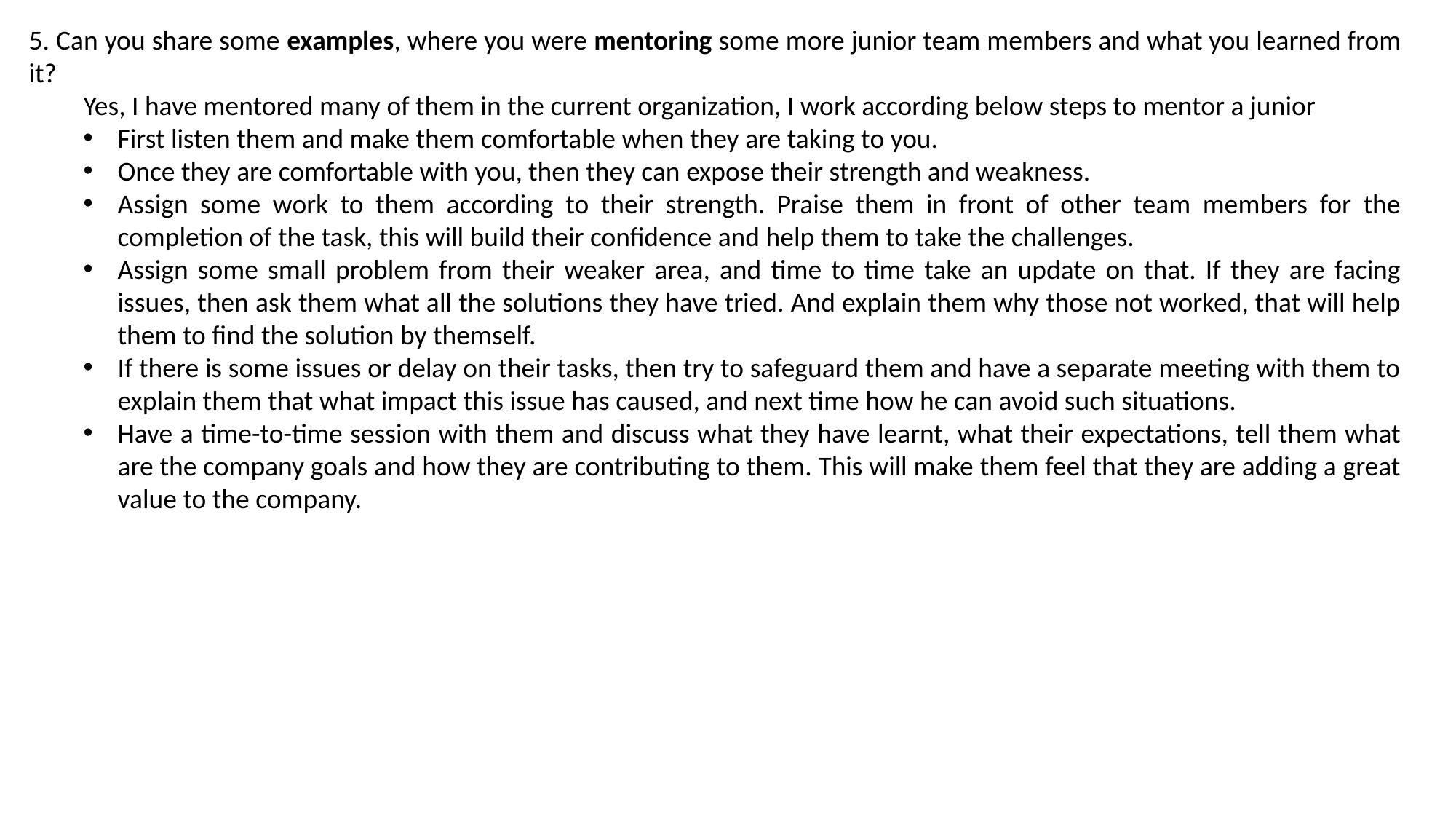

5. Can you share some examples, where you were mentoring some more junior team members and what you learned from it?
Yes, I have mentored many of them in the current organization, I work according below steps to mentor a junior
First listen them and make them comfortable when they are taking to you.
Once they are comfortable with you, then they can expose their strength and weakness.
Assign some work to them according to their strength. Praise them in front of other team members for the completion of the task, this will build their confidence and help them to take the challenges.
Assign some small problem from their weaker area, and time to time take an update on that. If they are facing issues, then ask them what all the solutions they have tried. And explain them why those not worked, that will help them to find the solution by themself.
If there is some issues or delay on their tasks, then try to safeguard them and have a separate meeting with them to explain them that what impact this issue has caused, and next time how he can avoid such situations.
Have a time-to-time session with them and discuss what they have learnt, what their expectations, tell them what are the company goals and how they are contributing to them. This will make them feel that they are adding a great value to the company.